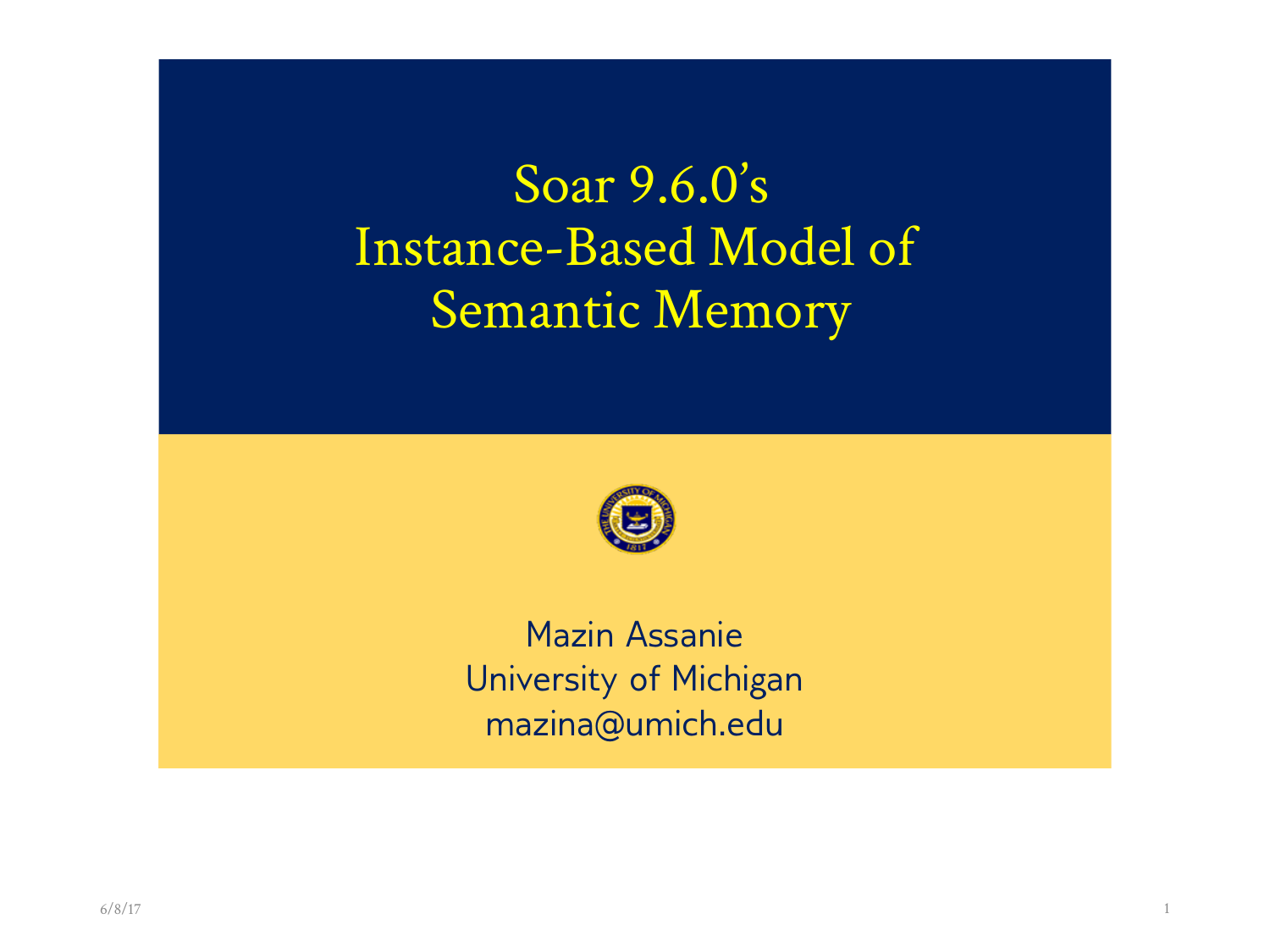

# Soar 9.6.0’s Instance-Based Model of Semantic Memory
6/8/17
1